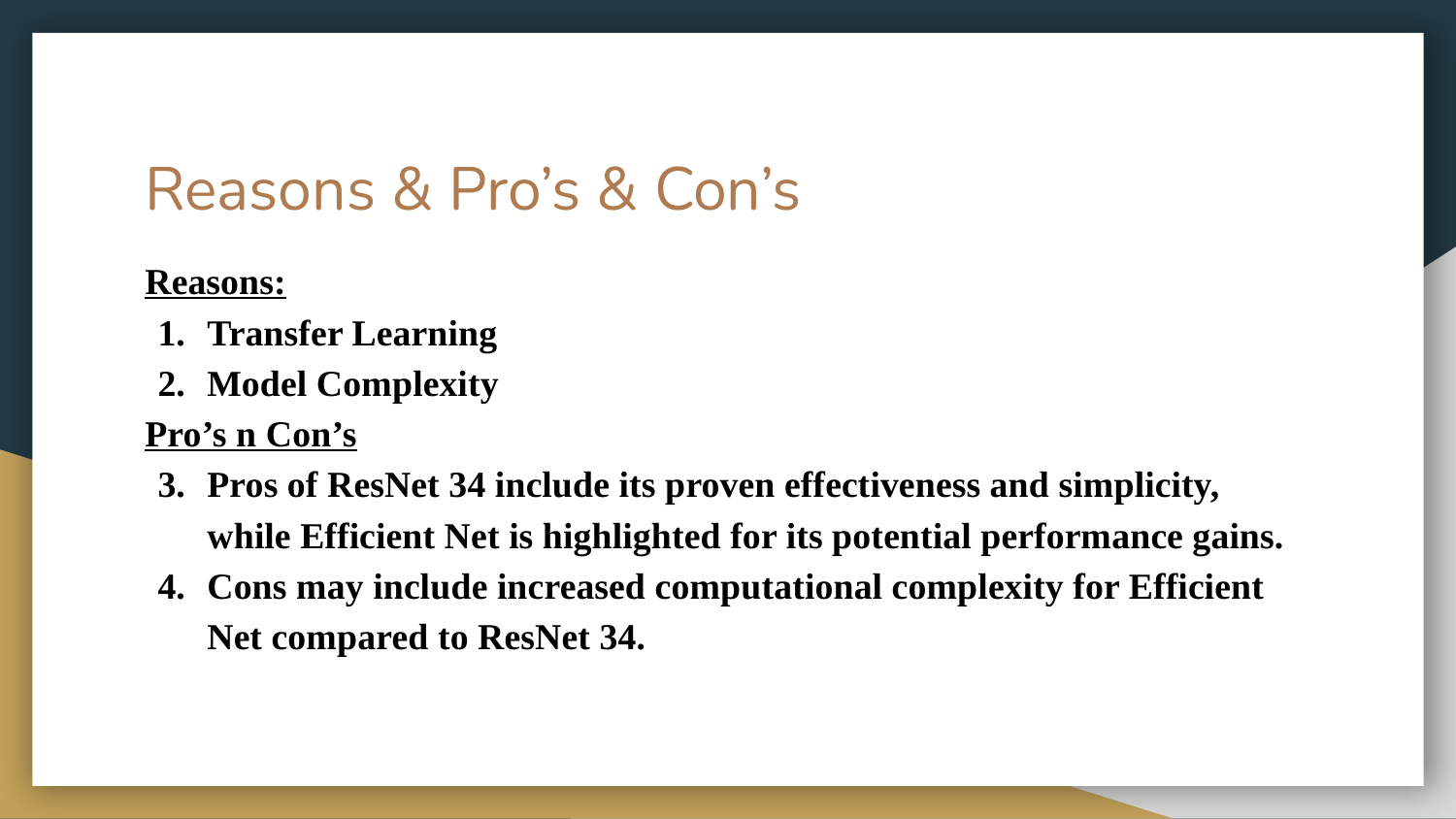

# Reasons & Pro’s & Con’s
Reasons:
Transfer Learning
Model Complexity
Pro’s n Con’s
Pros of ResNet 34 include its proven effectiveness and simplicity, while Efficient Net is highlighted for its potential performance gains.
Cons may include increased computational complexity for Efficient Net compared to ResNet 34.